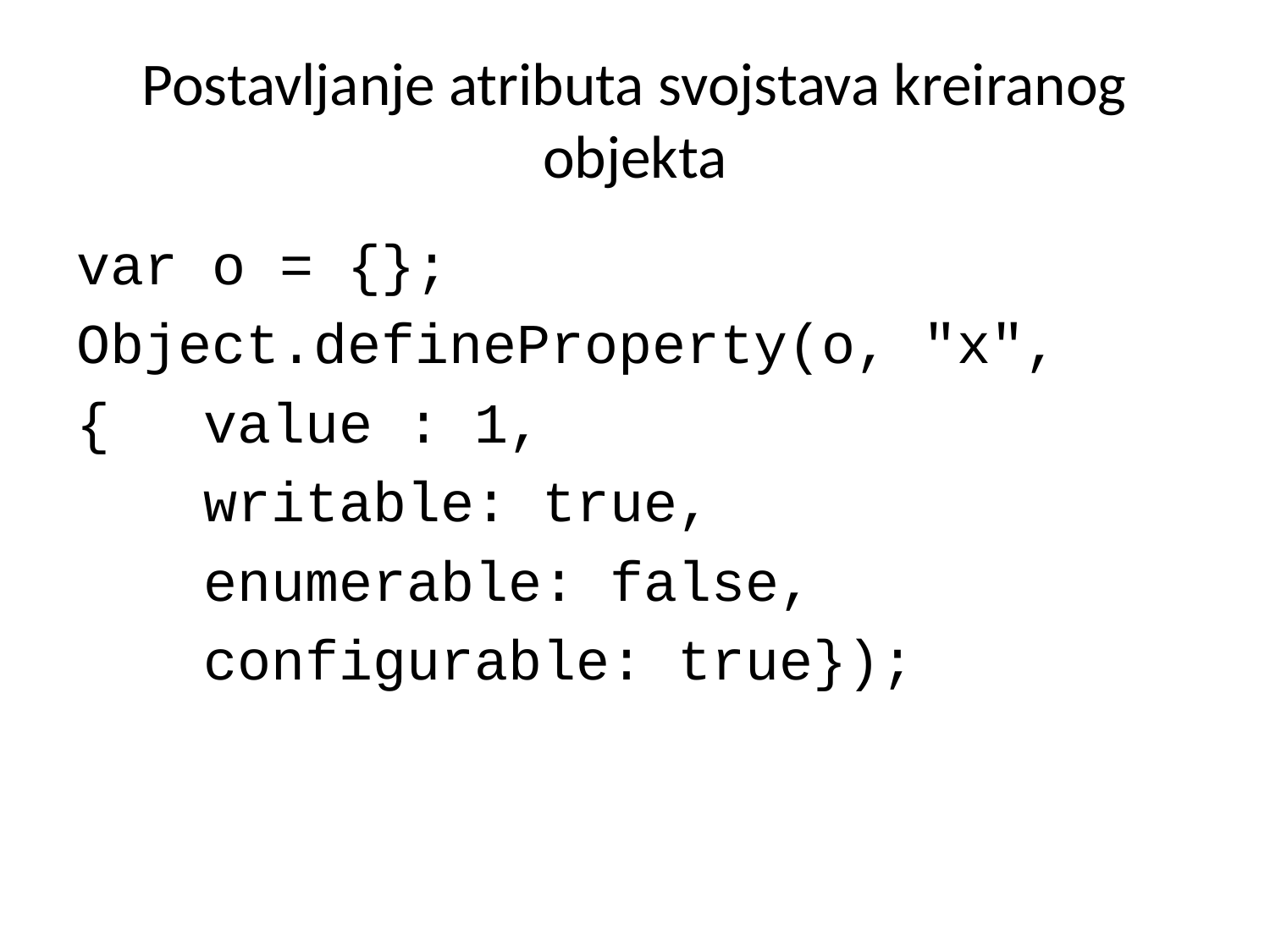

# Postavljanje atributa svojstava kreiranog objekta
var o = {};
Object.defineProperty(o, "x",
{ 	value : 1,
	writable: true,
	enumerable: false,
	configurable: true});